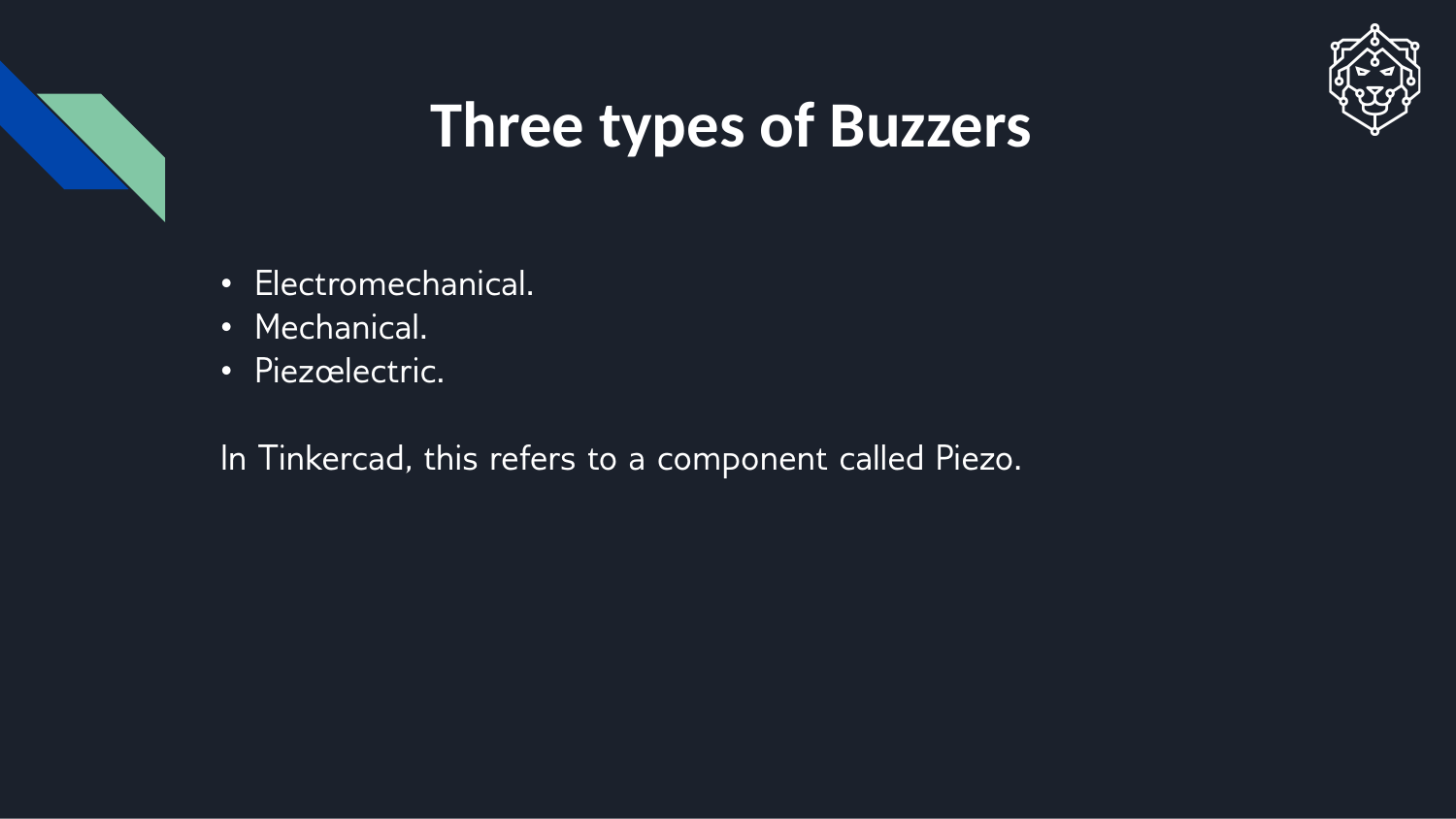

# Three types of Buzzers
•  Electromechanical.
•  Mechanical.
•  Piezoelectric.

In Tinkercad, this refers to a component called Piezo.